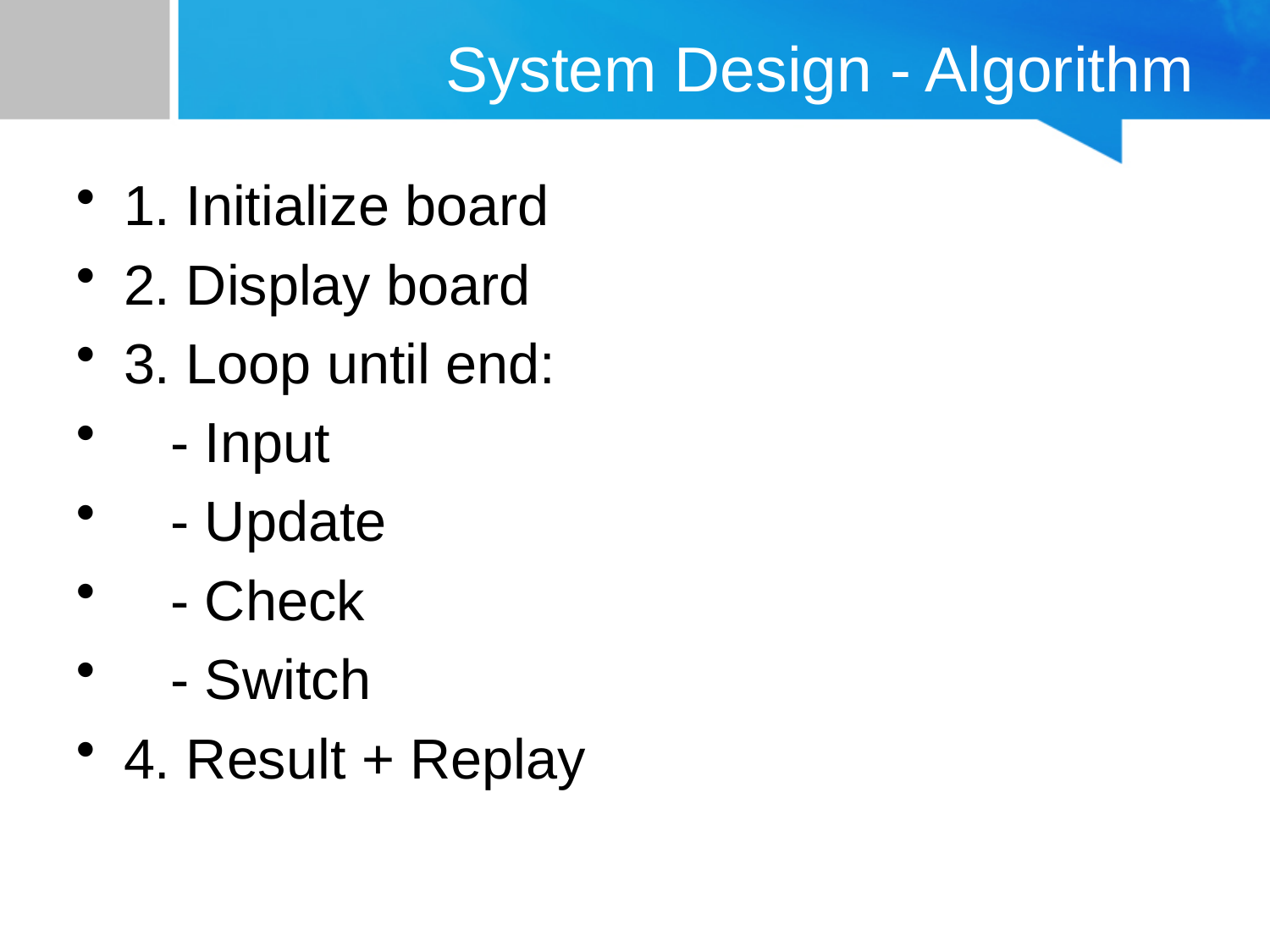

# System Design - Algorithm
1. Initialize board
2. Display board
3. Loop until end:
   - Input
   - Update
   - Check
   - Switch
4. Result + Replay